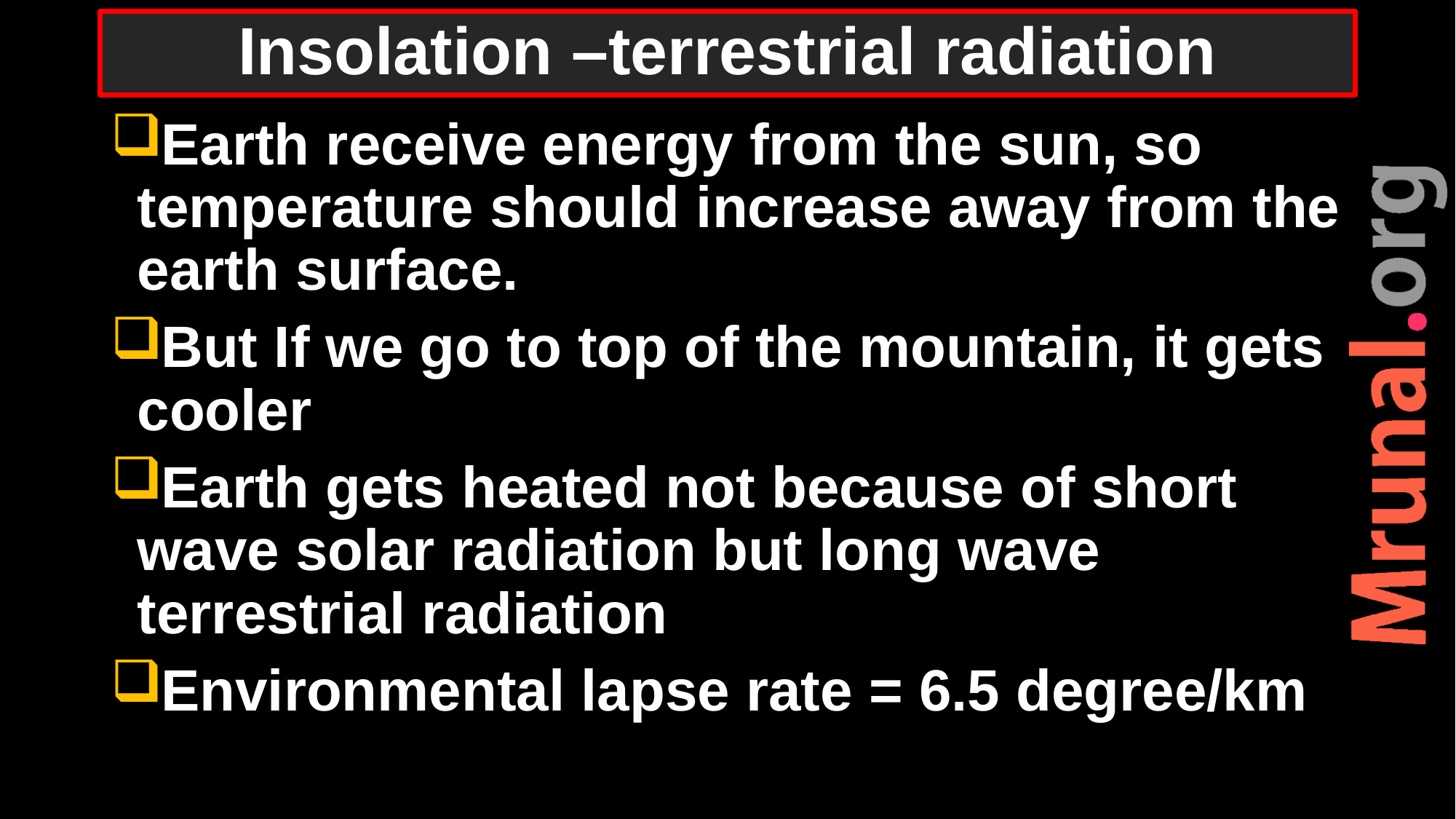

# Insolation –terrestrial radiation
Earth receive energy from the sun, so temperature should increase away from the earth surface.
But If we go to top of the mountain, it gets cooler
Earth gets heated not because of short wave solar radiation but long wave terrestrial radiation
Environmental lapse rate = 6.5 degree/km